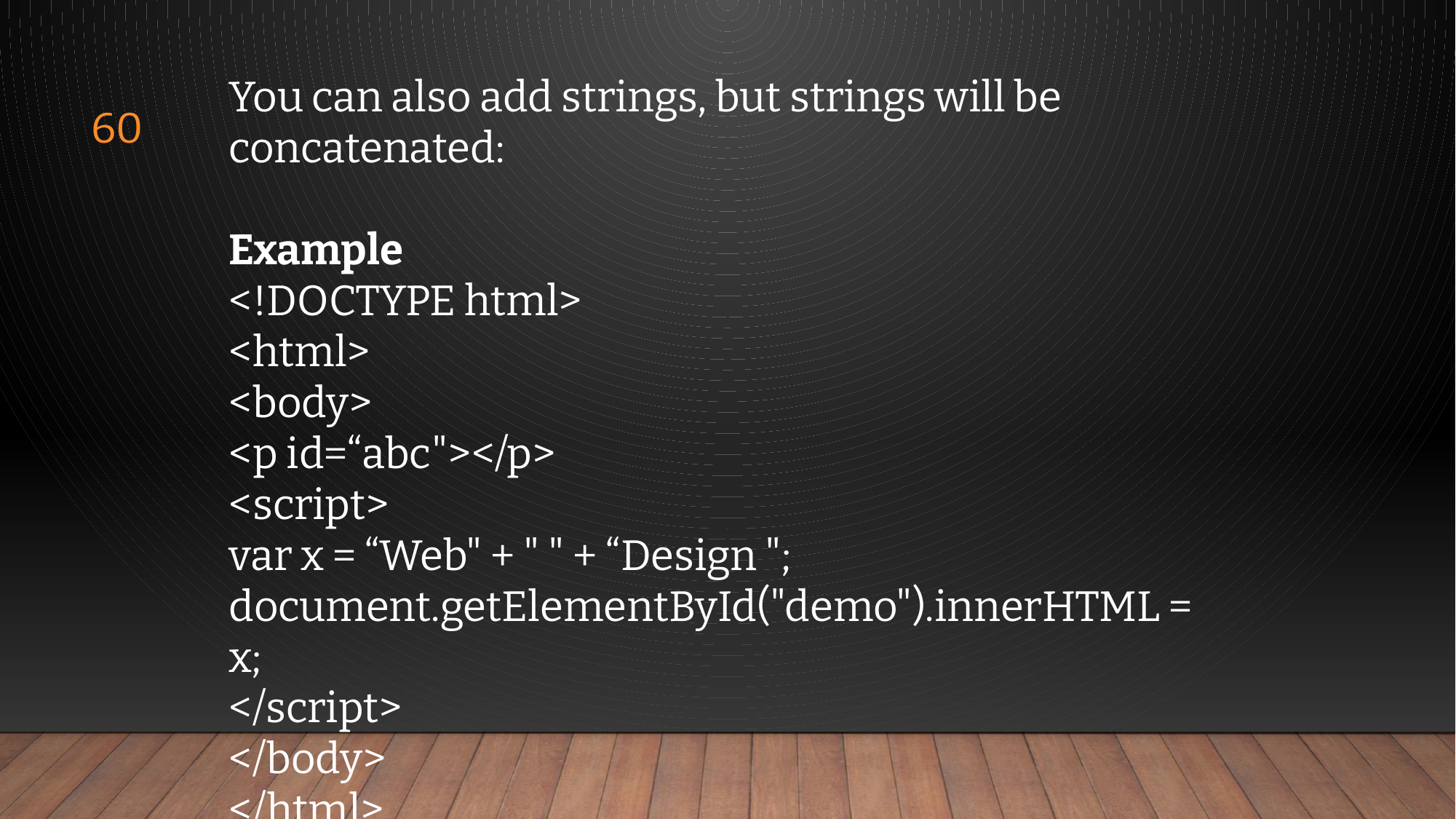

You can also add strings, but strings will be concatenated:

Example
<!DOCTYPE html>
<html>
<body>
<p id=“abc"></p>
<script>
var x = “Web" + " " + “Design ";
document.getElementById("demo").innerHTML = x;
</script>
</body>
</html>
60